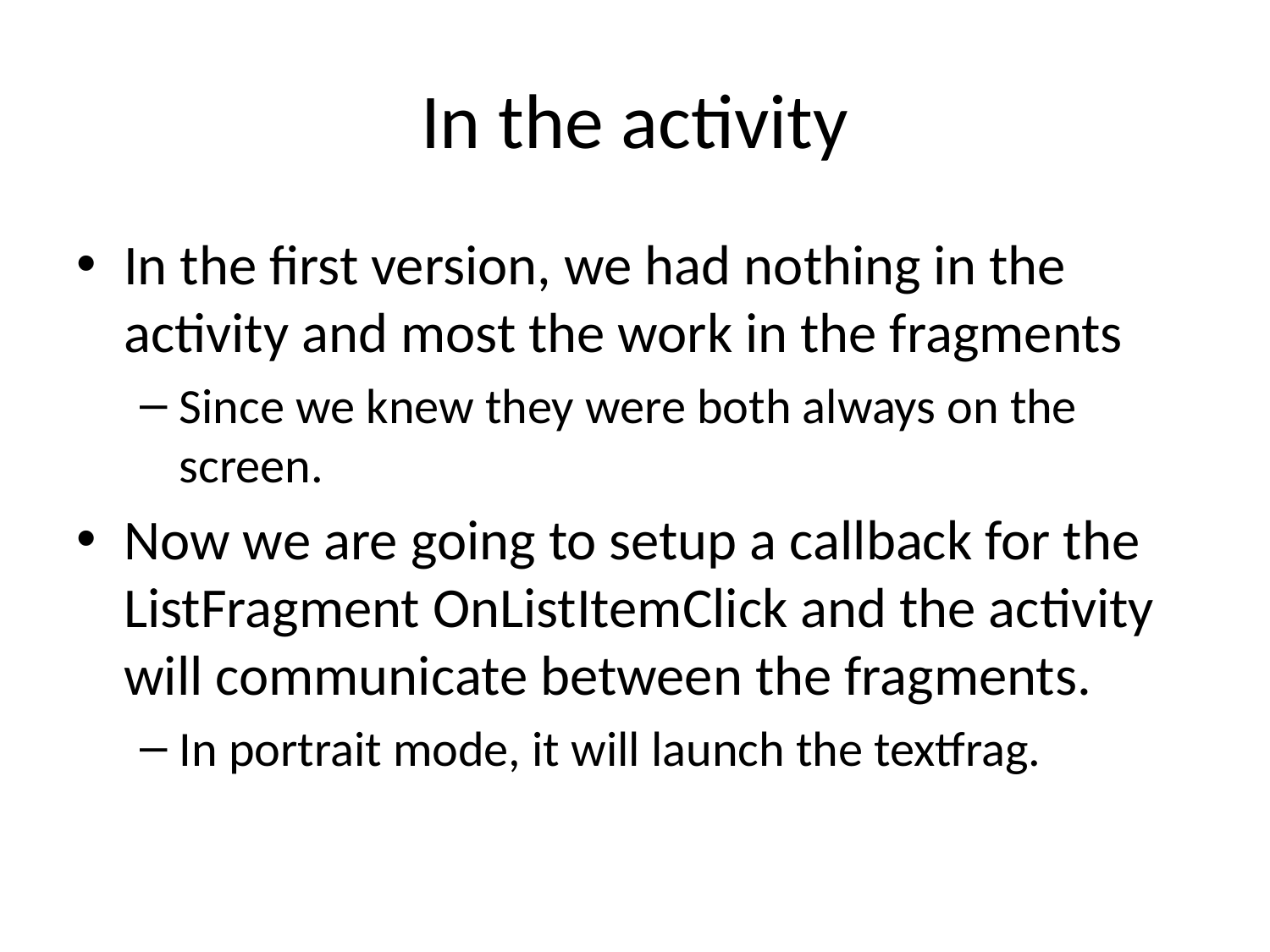

# In the activity
In the first version, we had nothing in the activity and most the work in the fragments
Since we knew they were both always on the screen.
Now we are going to setup a callback for the ListFragment OnListItemClick and the activity will communicate between the fragments.
In portrait mode, it will launch the textfrag.